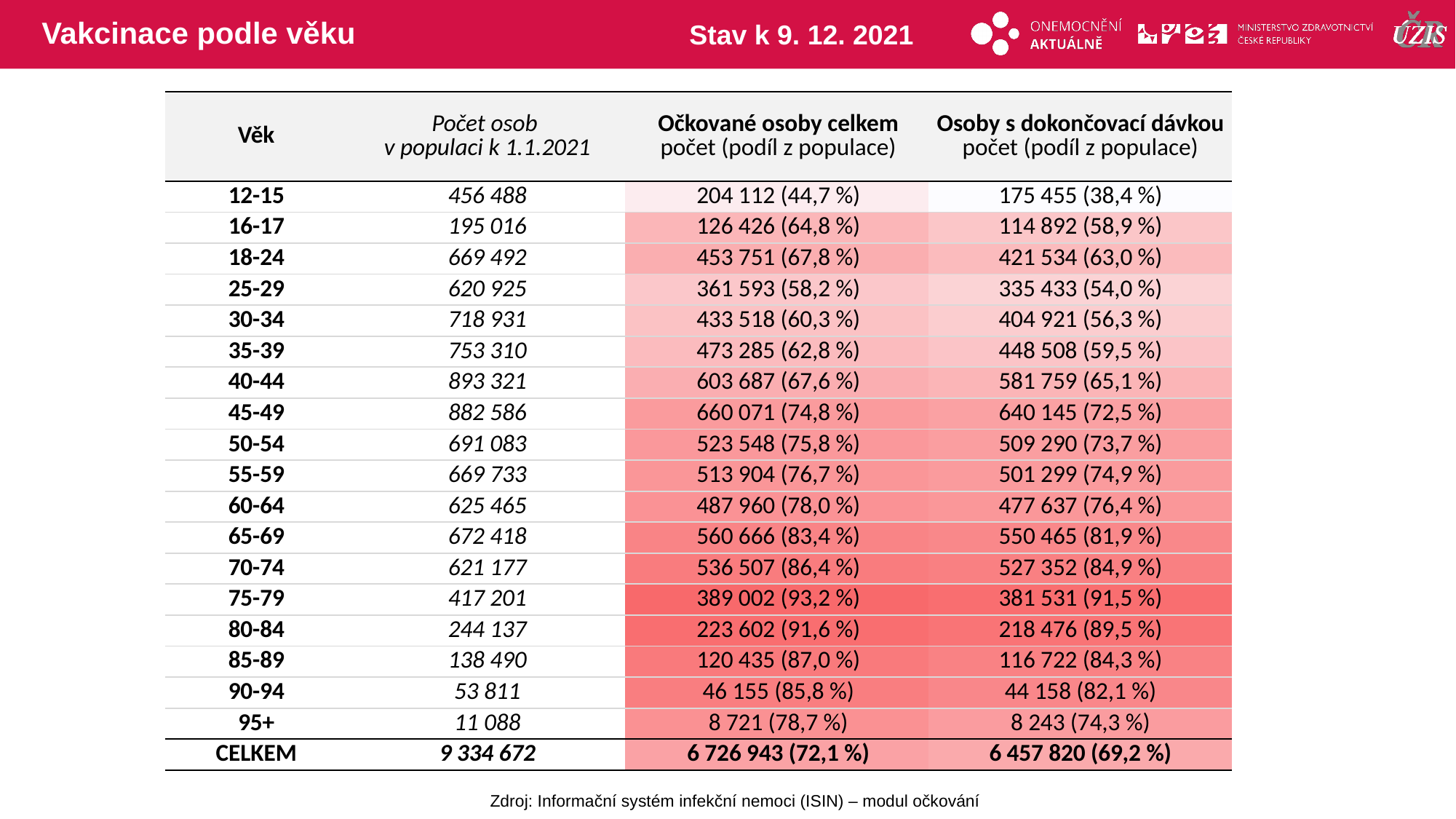

# Vakcinace podle věku
Stav k 9. 12. 2021
| Věk | Počet osob v populaci k 1.1.2021 | Očkované osoby celkem počet (podíl z populace) | Osoby s dokončovací dávkou počet (podíl z populace) |
| --- | --- | --- | --- |
| 12-15 | 456 488 | 204 112 (44,7 %) | 175 455 (38,4 %) |
| 16-17 | 195 016 | 126 426 (64,8 %) | 114 892 (58,9 %) |
| 18-24 | 669 492 | 453 751 (67,8 %) | 421 534 (63,0 %) |
| 25-29 | 620 925 | 361 593 (58,2 %) | 335 433 (54,0 %) |
| 30-34 | 718 931 | 433 518 (60,3 %) | 404 921 (56,3 %) |
| 35-39 | 753 310 | 473 285 (62,8 %) | 448 508 (59,5 %) |
| 40-44 | 893 321 | 603 687 (67,6 %) | 581 759 (65,1 %) |
| 45-49 | 882 586 | 660 071 (74,8 %) | 640 145 (72,5 %) |
| 50-54 | 691 083 | 523 548 (75,8 %) | 509 290 (73,7 %) |
| 55-59 | 669 733 | 513 904 (76,7 %) | 501 299 (74,9 %) |
| 60-64 | 625 465 | 487 960 (78,0 %) | 477 637 (76,4 %) |
| 65-69 | 672 418 | 560 666 (83,4 %) | 550 465 (81,9 %) |
| 70-74 | 621 177 | 536 507 (86,4 %) | 527 352 (84,9 %) |
| 75-79 | 417 201 | 389 002 (93,2 %) | 381 531 (91,5 %) |
| 80-84 | 244 137 | 223 602 (91,6 %) | 218 476 (89,5 %) |
| 85-89 | 138 490 | 120 435 (87,0 %) | 116 722 (84,3 %) |
| 90-94 | 53 811 | 46 155 (85,8 %) | 44 158 (82,1 %) |
| 95+ | 11 088 | 8 721 (78,7 %) | 8 243 (74,3 %) |
| CELKEM | 9 334 672 | 6 726 943 (72,1 %) | 6 457 820 (69,2 %) |
|  |  |
| --- | --- |
|  |  |
|  |  |
|  |  |
|  |  |
|  |  |
|  |  |
|  |  |
|  |  |
|  |  |
|  |  |
|  |  |
|  |  |
|  |  |
|  |  |
|  |  |
|  |  |
|  |  |
|  |  |
Zdroj: Informační systém infekční nemoci (ISIN) – modul očkování